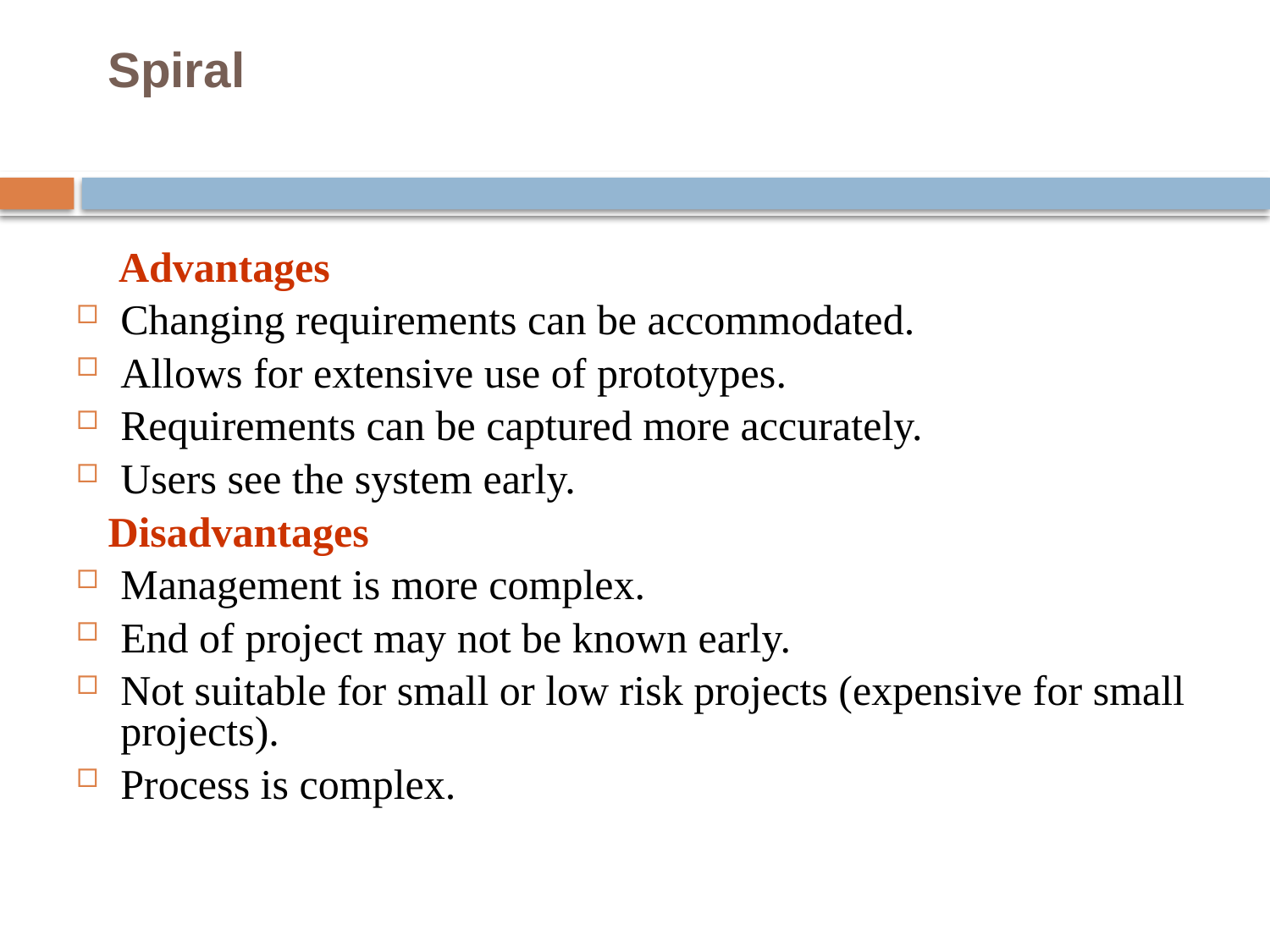

# Spiral
    Advantages
Changing requirements can be accommodated.
Allows for extensive use of prototypes.
Requirements can be captured more accurately.
Users see the system early.
   Disadvantages
Management is more complex.
End of project may not be known early.
Not suitable for small or low risk projects (expensive for small projects).
Process is complex.